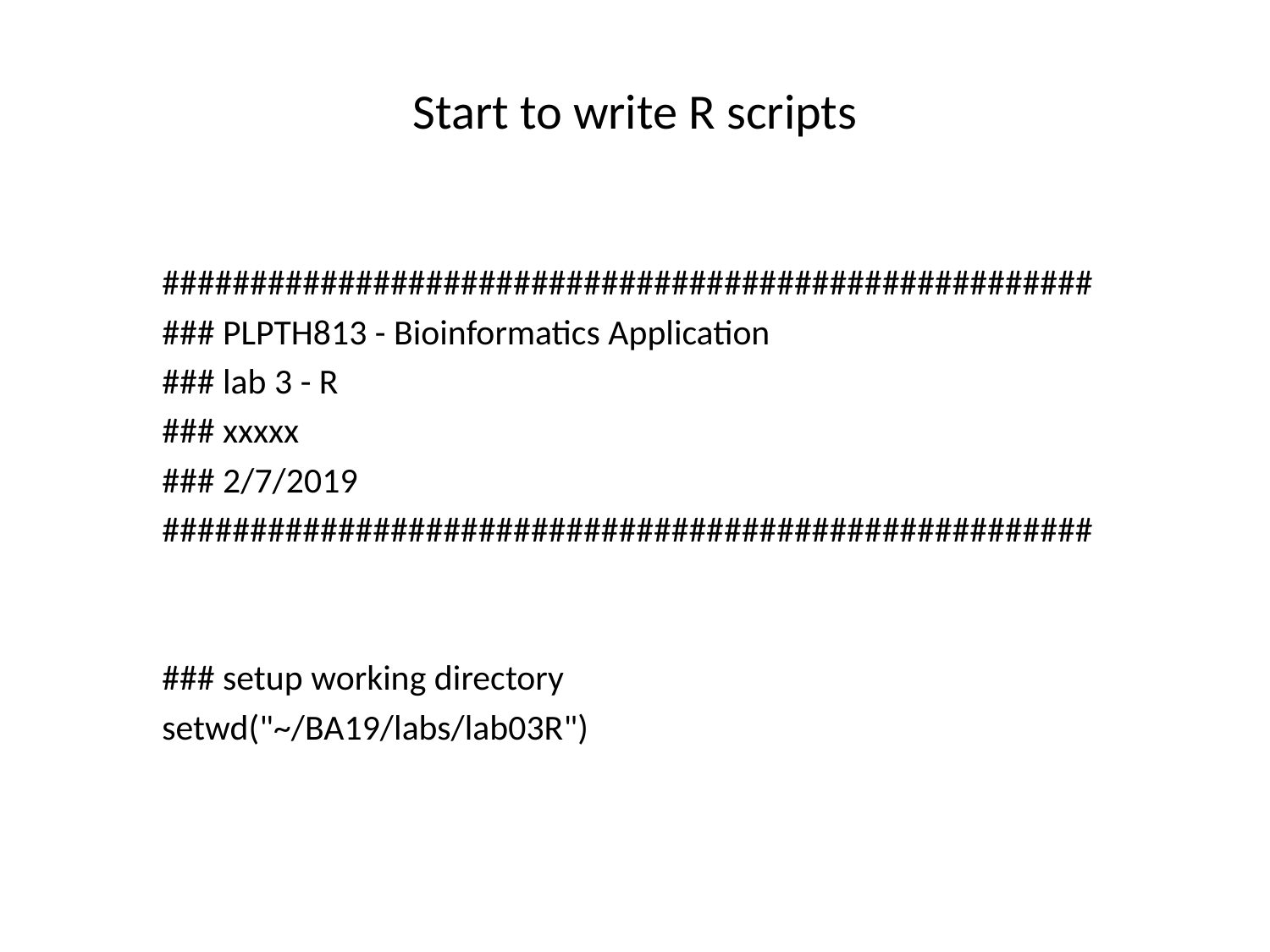

# Start to write R scripts
#####################################################
### PLPTH813 - Bioinformatics Application
### lab 3 - R
### xxxxx
### 2/7/2019
#####################################################

### setup working directory
setwd("~/BA19/labs/lab03R")